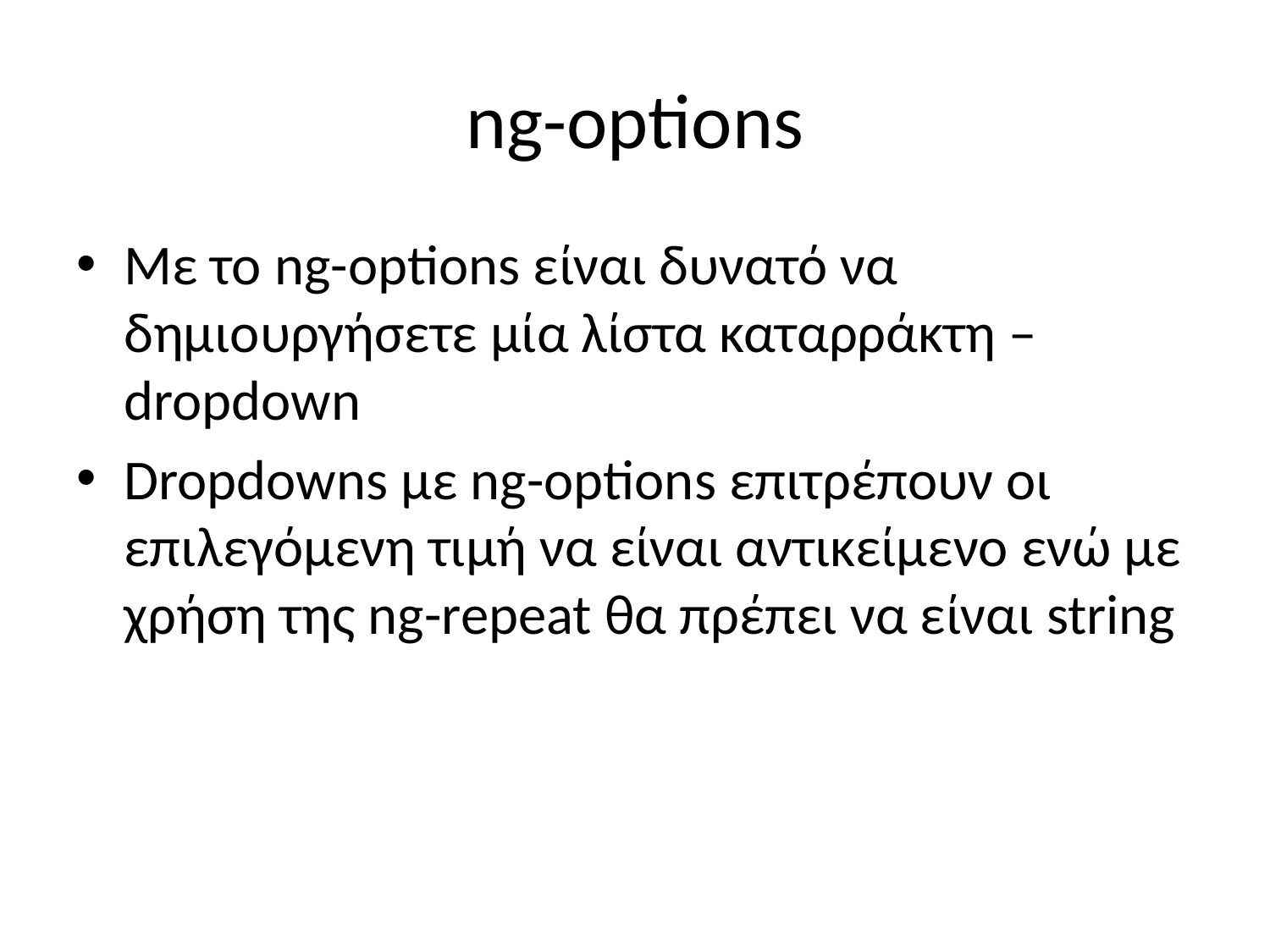

# ng-options
Με το ng-options είναι δυνατό να δημιουργήσετε μία λίστα καταρράκτη –dropdown
Dropdowns με ng-options επιτρέπουν οι επιλεγόμενη τιμή να είναι αντικείμενο ενώ με χρήση της ng-repeat θα πρέπει να είναι string